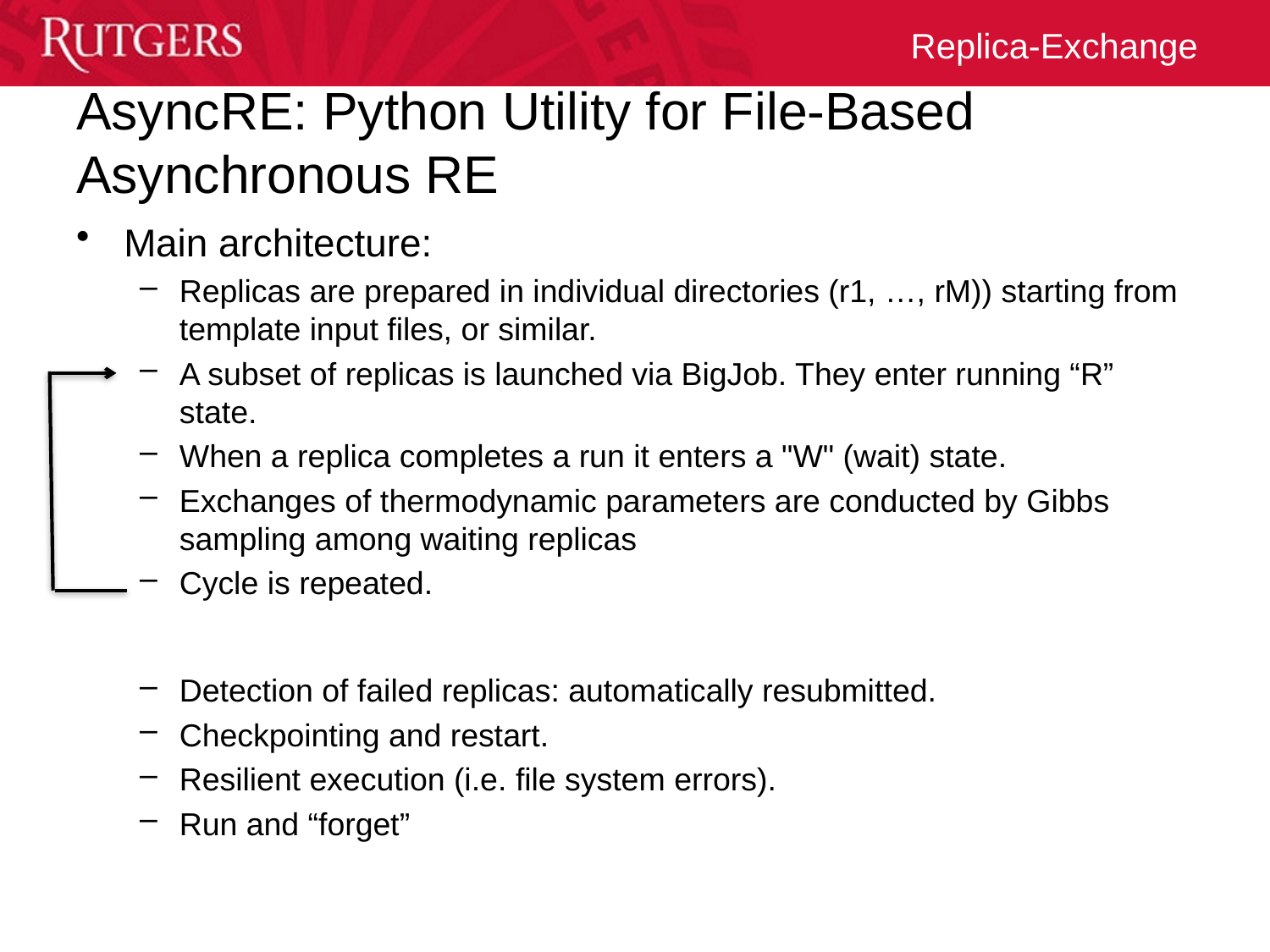

# AsyncRE: Python Utility for File-Based Asynchronous RE
Main architecture:
Replicas are prepared in individual directories (r1, …, rM)) starting from template input files, or similar.
A subset of replicas is launched via BigJob. They enter running “R” state.
When a replica completes a run it enters a "W" (wait) state.
Exchanges of thermodynamic parameters are conducted by Gibbs sampling among waiting replicas
Cycle is repeated.

Detection of failed replicas: automatically resubmitted.
Checkpointing and restart.
Resilient execution (i.e. file system errors).
Run and “forget”